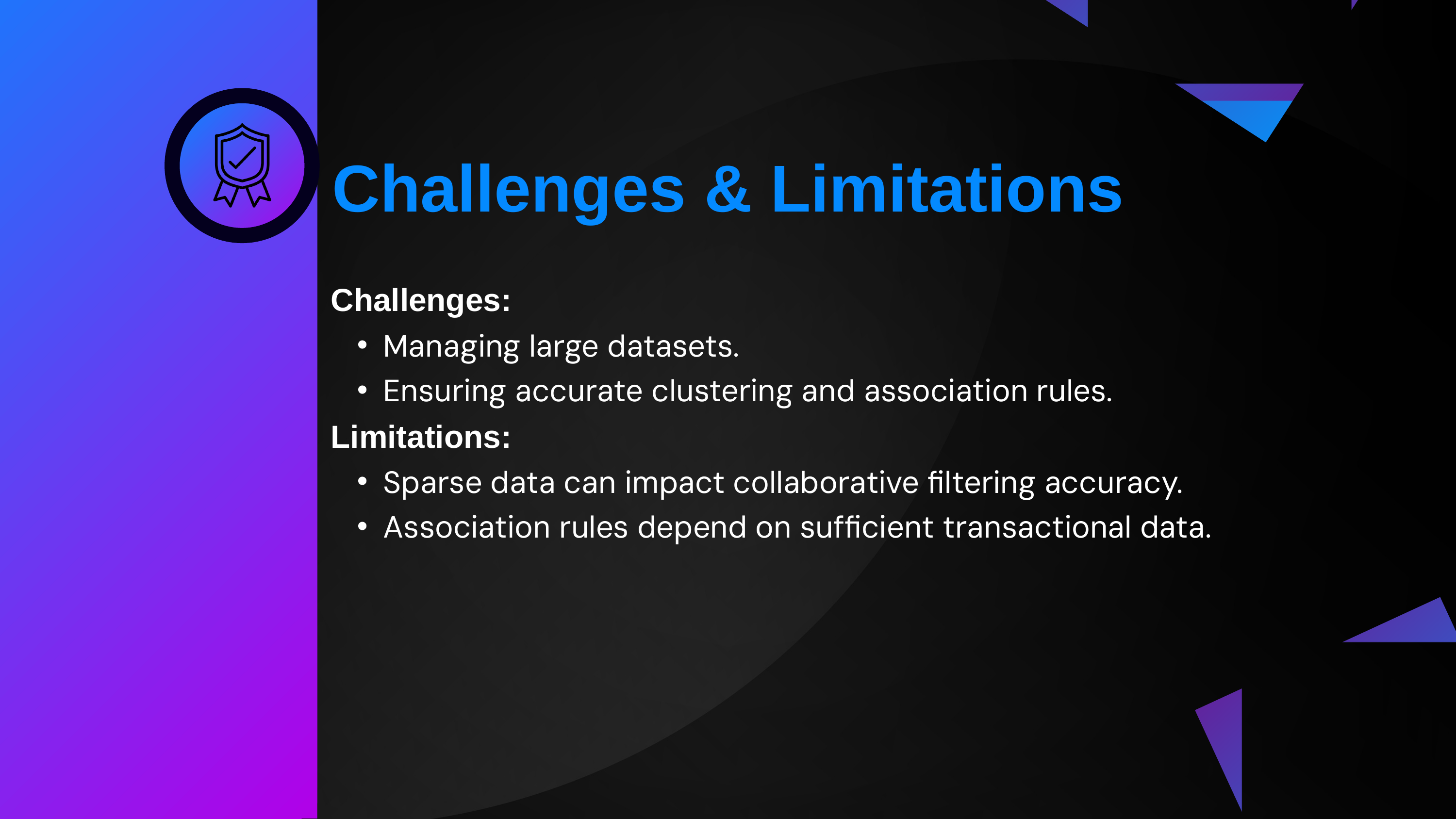

Challenges & Limitations
Challenges:
Managing large datasets.
Ensuring accurate clustering and association rules.
Limitations:
Sparse data can impact collaborative filtering accuracy.
Association rules depend on sufficient transactional data.